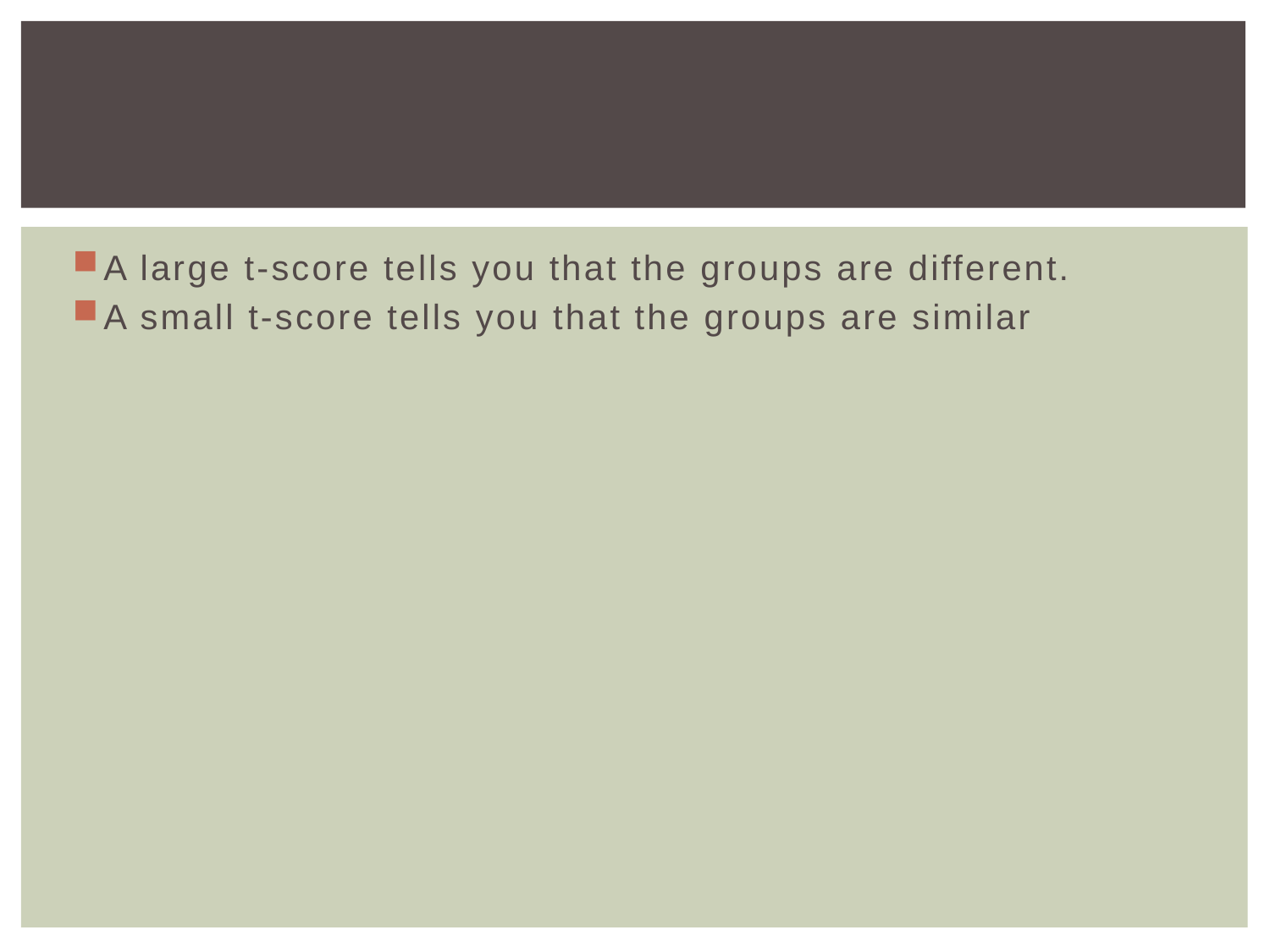

#
A large t-score tells you that the groups are different.
A small t-score tells you that the groups are similar